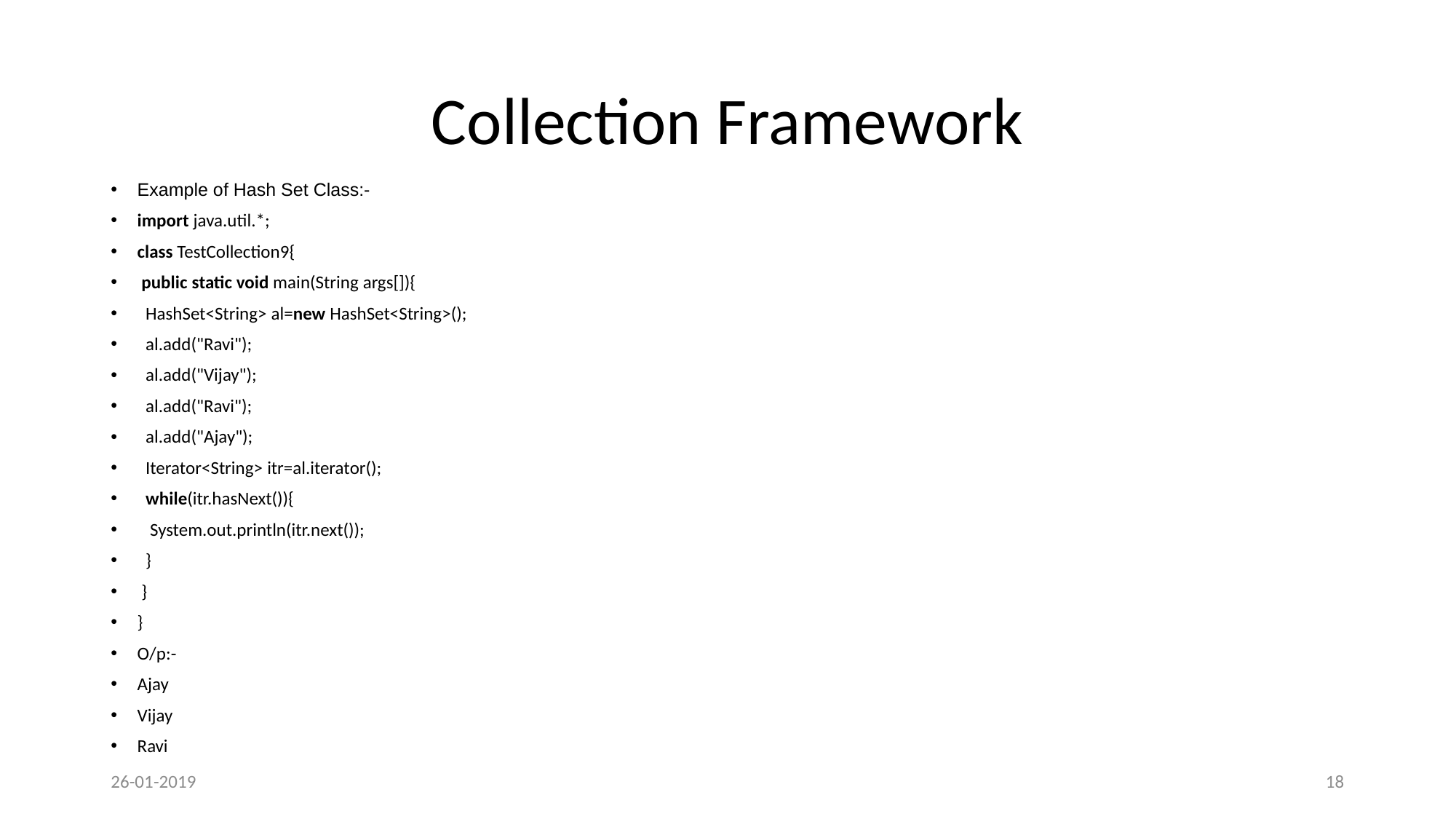

# Collection Framework
Example of Hash Set Class:-
import java.util.*;
class TestCollection9{
 public static void main(String args[]){
  HashSet<String> al=new HashSet<String>();
  al.add("Ravi");
  al.add("Vijay");
  al.add("Ravi");
  al.add("Ajay");
  Iterator<String> itr=al.iterator();
  while(itr.hasNext()){
   System.out.println(itr.next());
  }
 }
}
O/p:-
Ajay
Vijay
Ravi

26-01-2019
18